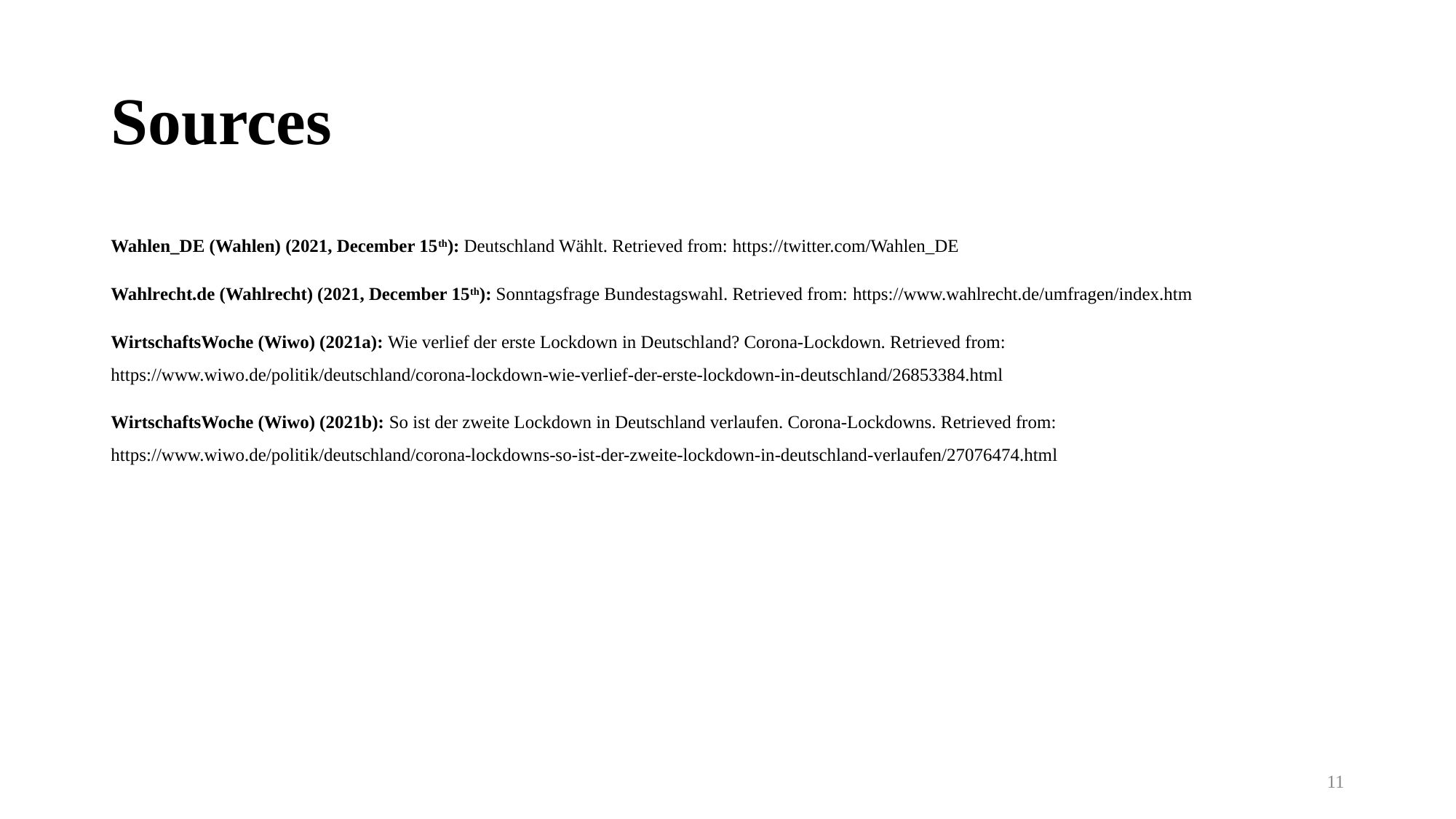

# Sources
Wahlen_DE (Wahlen) (2021, December 15th): Deutschland Wählt. Retrieved from: https://twitter.com/Wahlen_DE
Wahlrecht.de (Wahlrecht) (2021, December 15th): Sonntagsfrage Bundestagswahl. Retrieved from: https://www.wahlrecht.de/umfragen/index.htm
WirtschaftsWoche (Wiwo) (2021a): Wie verlief der erste Lockdown in Deutschland? Corona-Lockdown. Retrieved from: https://www.wiwo.de/politik/deutschland/corona-lockdown-wie-verlief-der-erste-lockdown-in-deutschland/26853384.html
WirtschaftsWoche (Wiwo) (2021b): So ist der zweite Lockdown in Deutschland verlaufen. Corona-Lockdowns. Retrieved from: https://www.wiwo.de/politik/deutschland/corona-lockdowns-so-ist-der-zweite-lockdown-in-deutschland-verlaufen/27076474.html

11